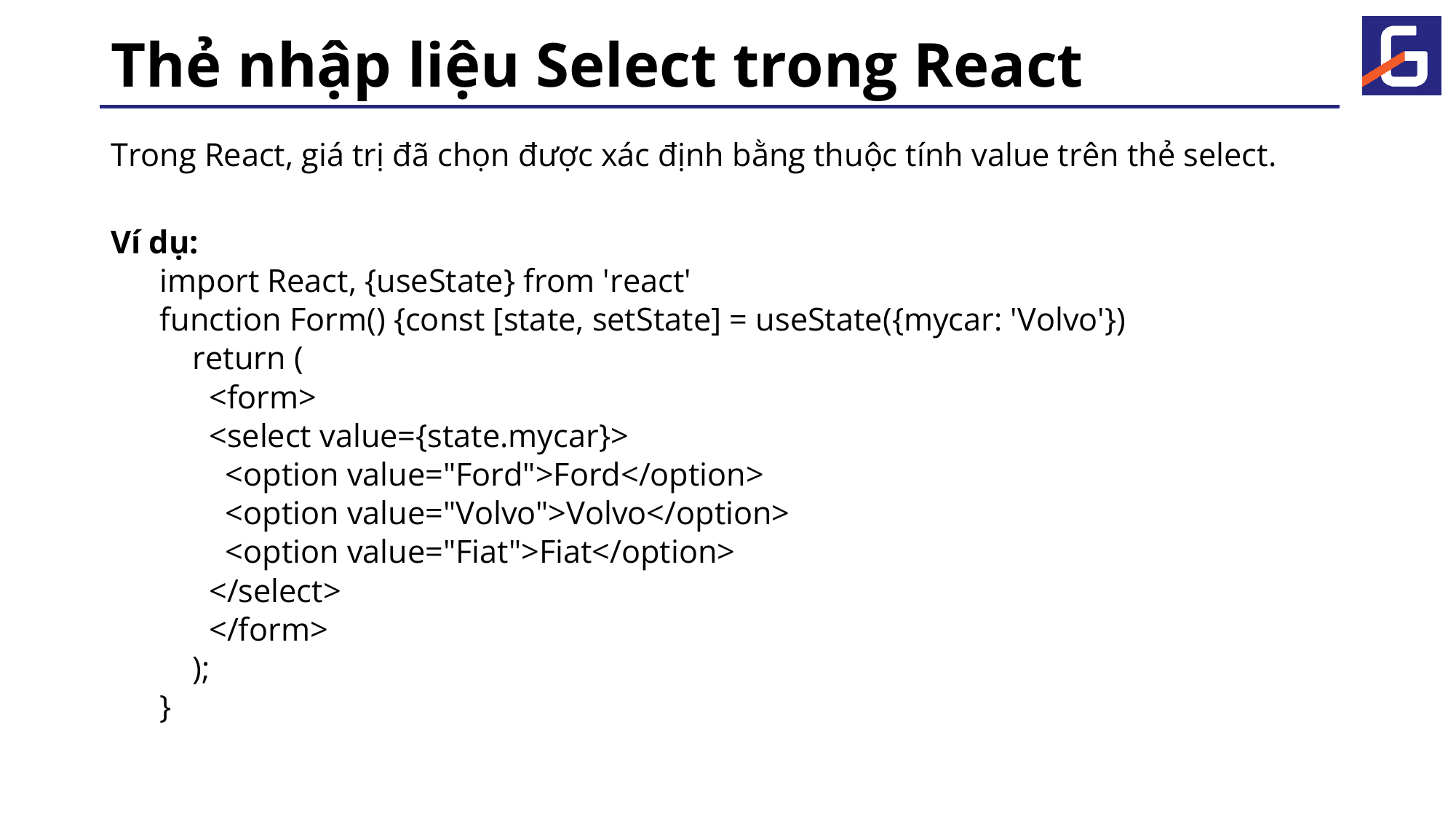

# Thẻ nhập liệu Select trong React
Trong React, giá trị đã chọn được xác định bằng thuộc tính value trên thẻ select.

Ví dụ:
import React, {useState} from 'react'
function Form() {const [state, setState] = useState({mycar: 'Volvo'})
    return (
      <form>
      <select value={state.mycar}>
        <option value="Ford">Ford</option>
        <option value="Volvo">Volvo</option>
        <option value="Fiat">Fiat</option>
      </select>
      </form>
    );
}